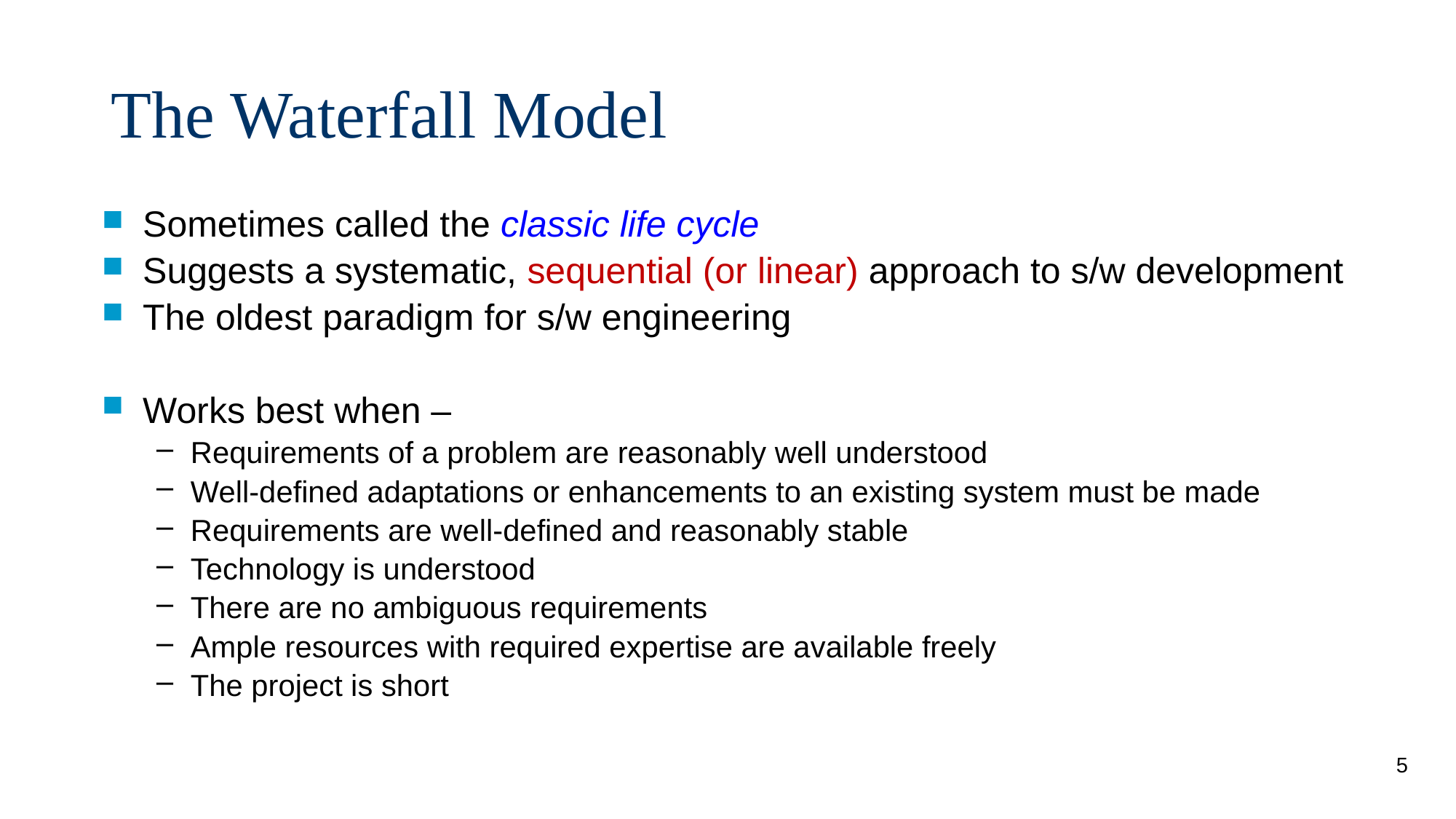

# The Waterfall Model
Sometimes called the classic life cycle
Suggests a systematic, sequential (or linear) approach to s/w development
The oldest paradigm for s/w engineering

Works best when –
Requirements of a problem are reasonably well understood
Well-defined adaptations or enhancements to an existing system must be made
Requirements are well-defined and reasonably stable
Technology is understood
There are no ambiguous requirements
Ample resources with required expertise are available freely
The project is short
5